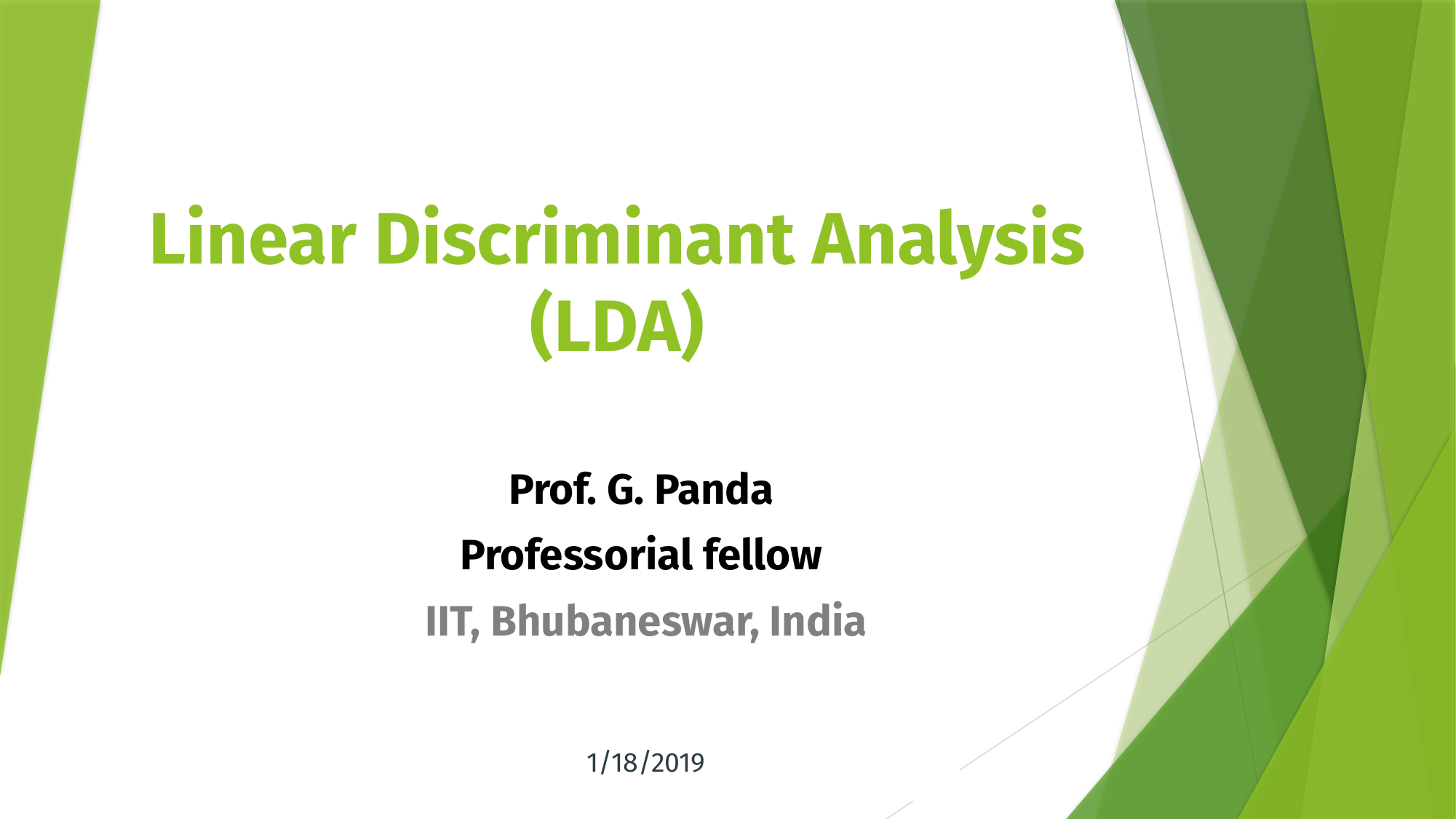

# Linear Discriminant Analysis (LDA)
Prof. G. Panda
Professorial fellow
IIT, Bhubaneswar, India
1/18/2019